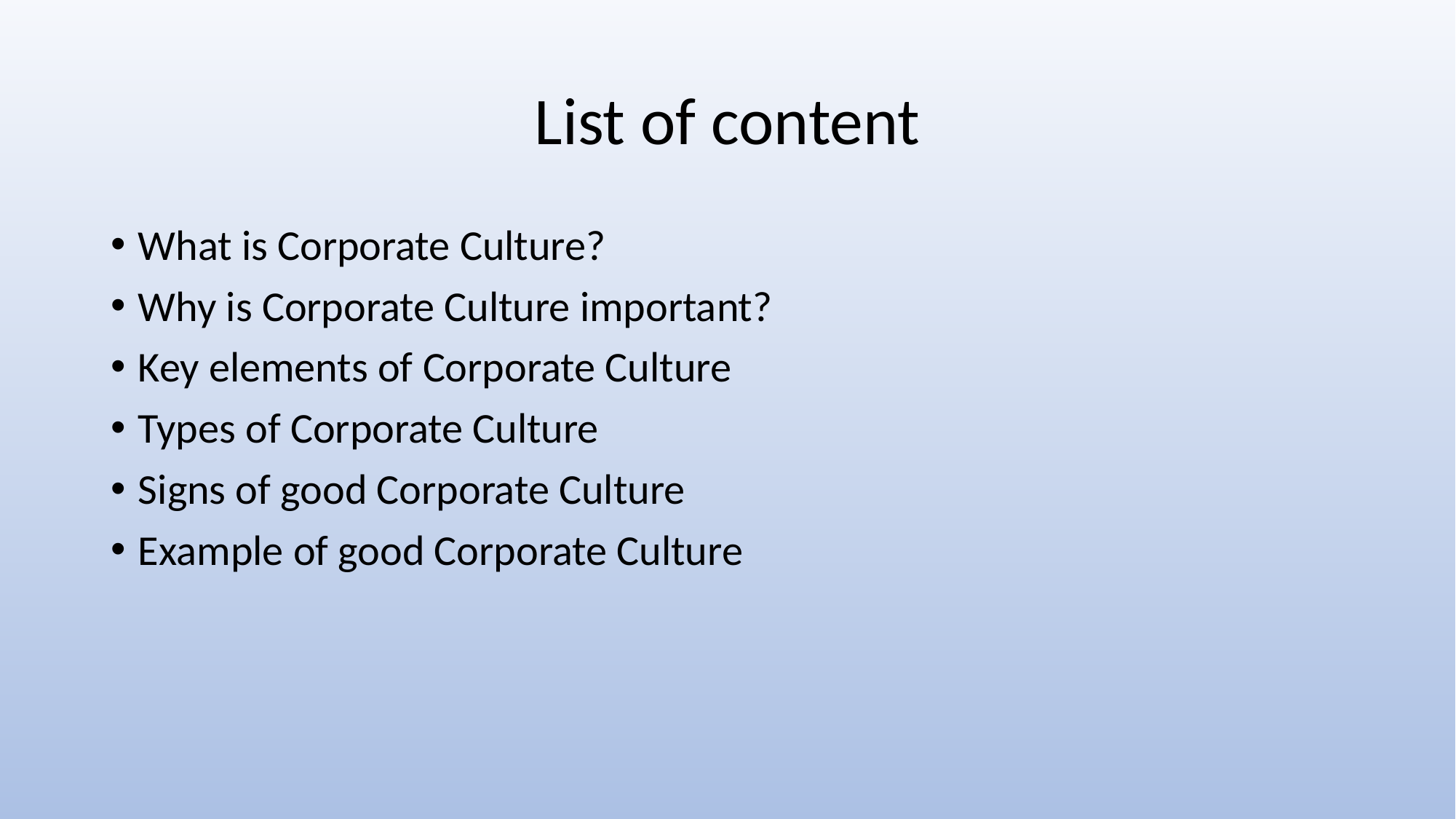

# List of content
What is Corporate Culture?
Why is Corporate Culture important?
Key elements of Corporate Culture
Types of Corporate Culture
Signs of good Corporate Culture
Example of good Corporate Culture